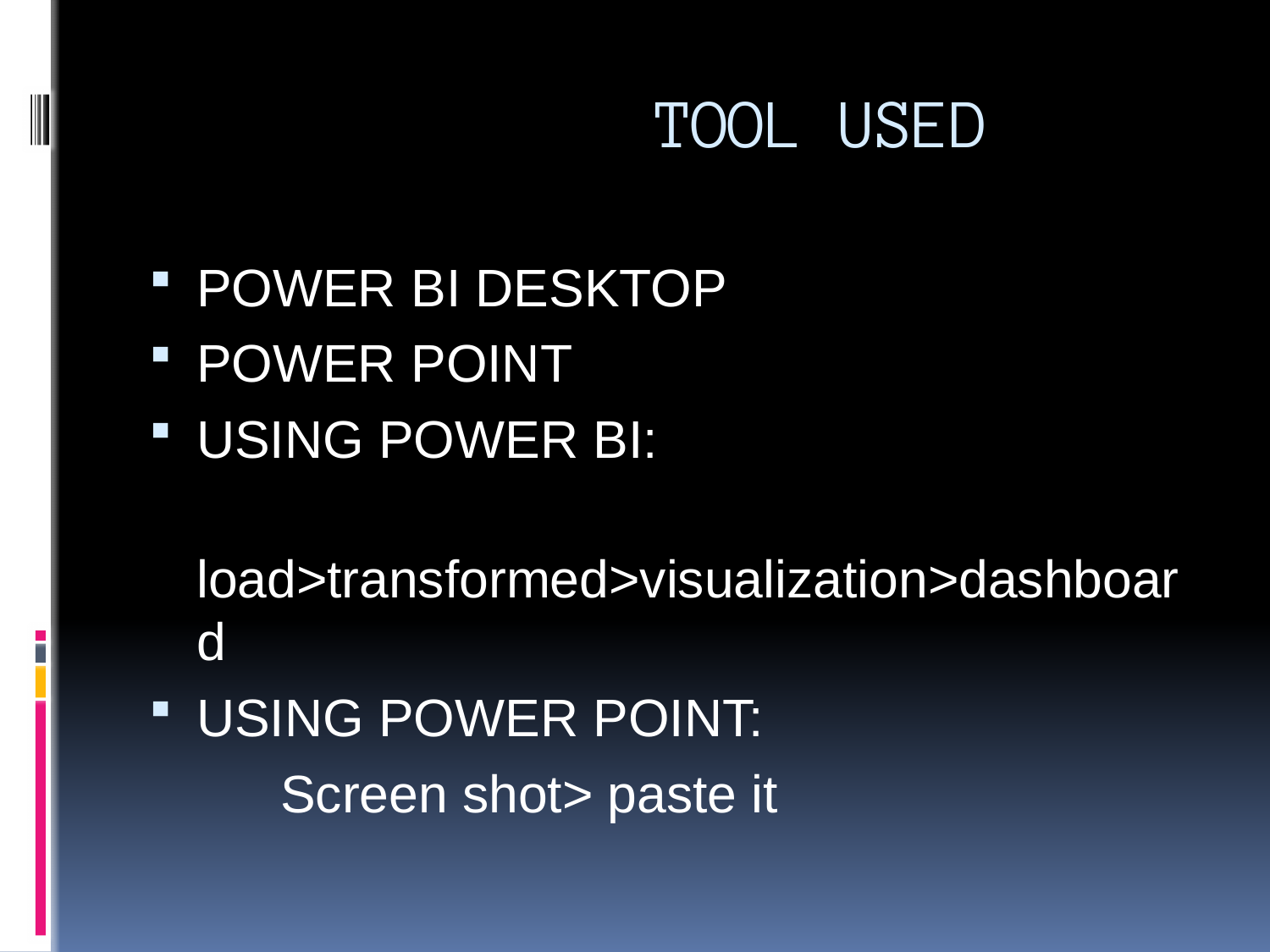

# TOOL USED
POWER BI DESKTOP
POWER POINT
USING POWER BI:
    load>transformed>visualization>dashboard
USING POWER POINT:
         Screen shot> paste it